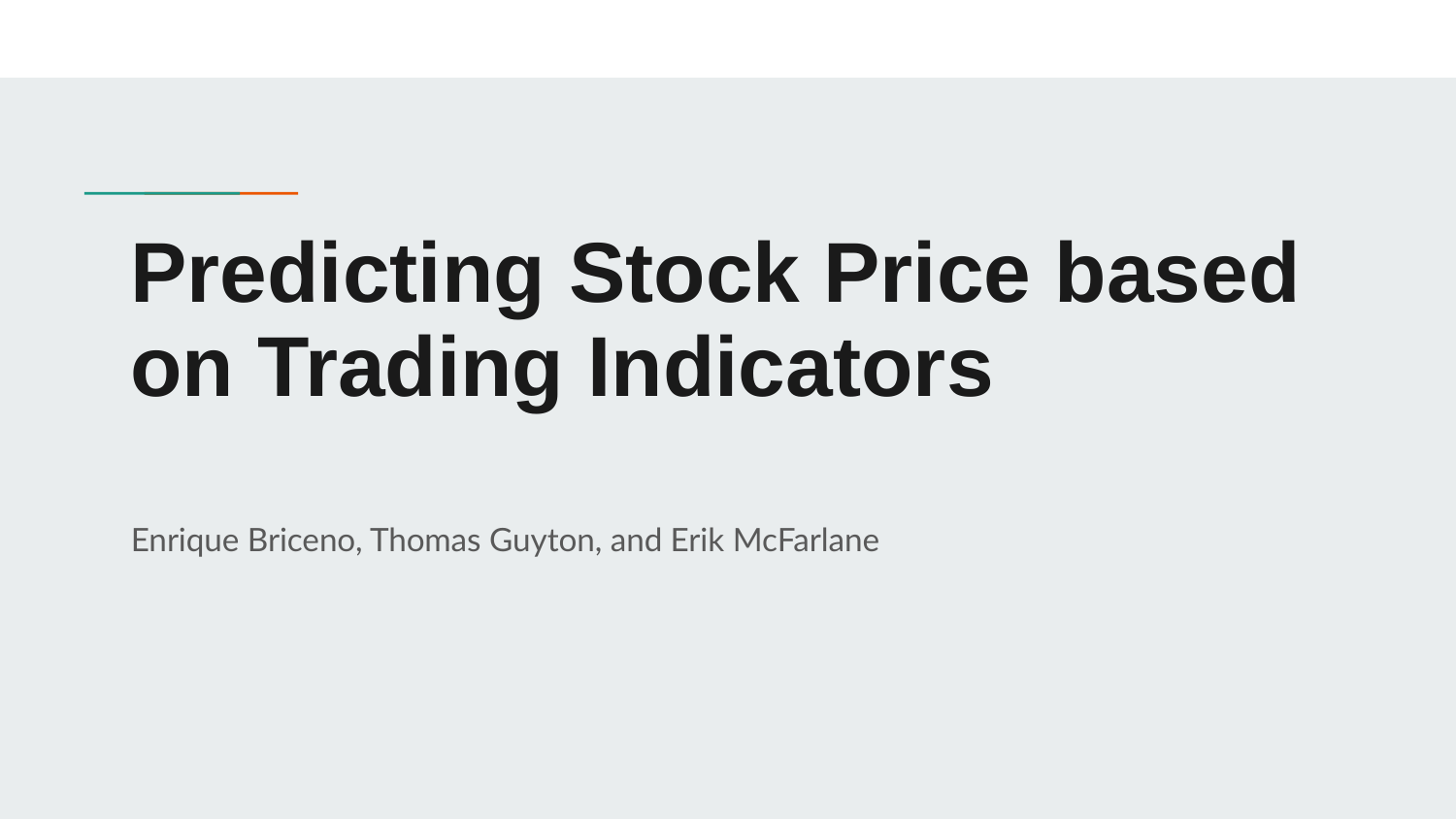

# Predicting Stock Price based on Trading Indicators
Enrique Briceno, Thomas Guyton, and Erik McFarlane